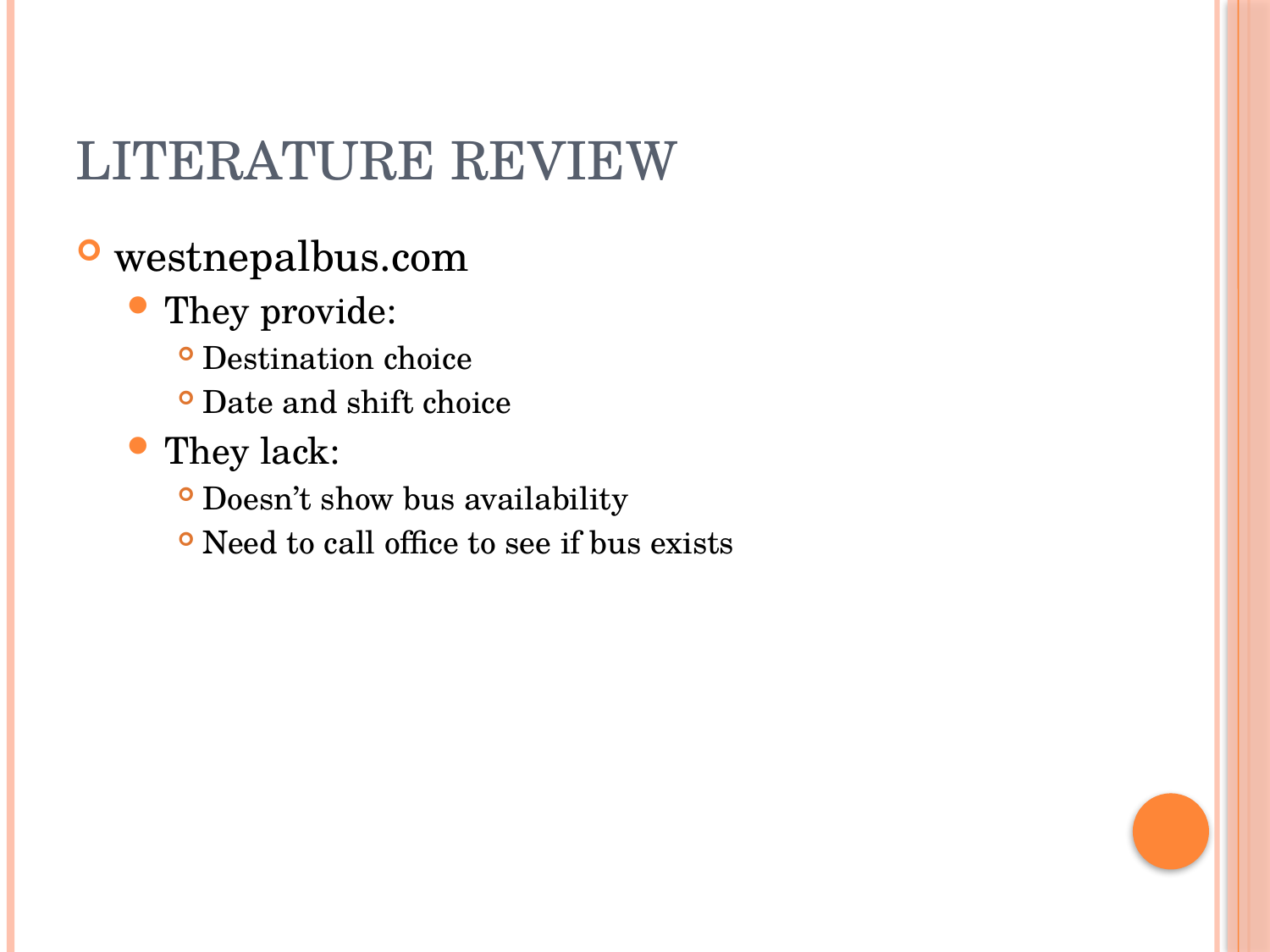

# Literature review
westnepalbus.com
They provide:
Destination choice
Date and shift choice
They lack:
Doesn’t show bus availability
Need to call office to see if bus exists